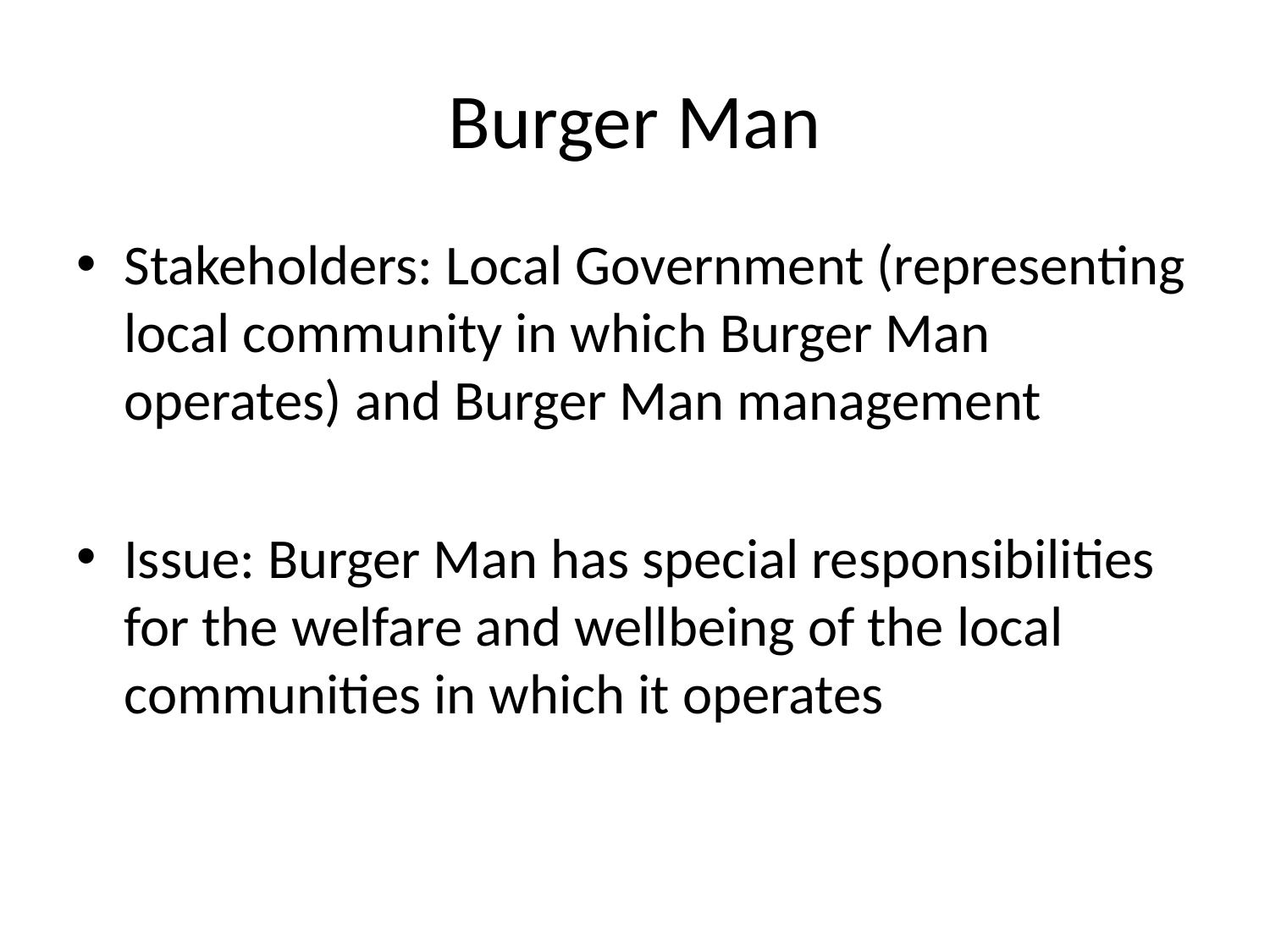

# Burger Man
Stakeholders: Local Government (representing local community in which Burger Man operates) and Burger Man management

Issue: Burger Man has special responsibilities for the welfare and wellbeing of the local communities in which it operates